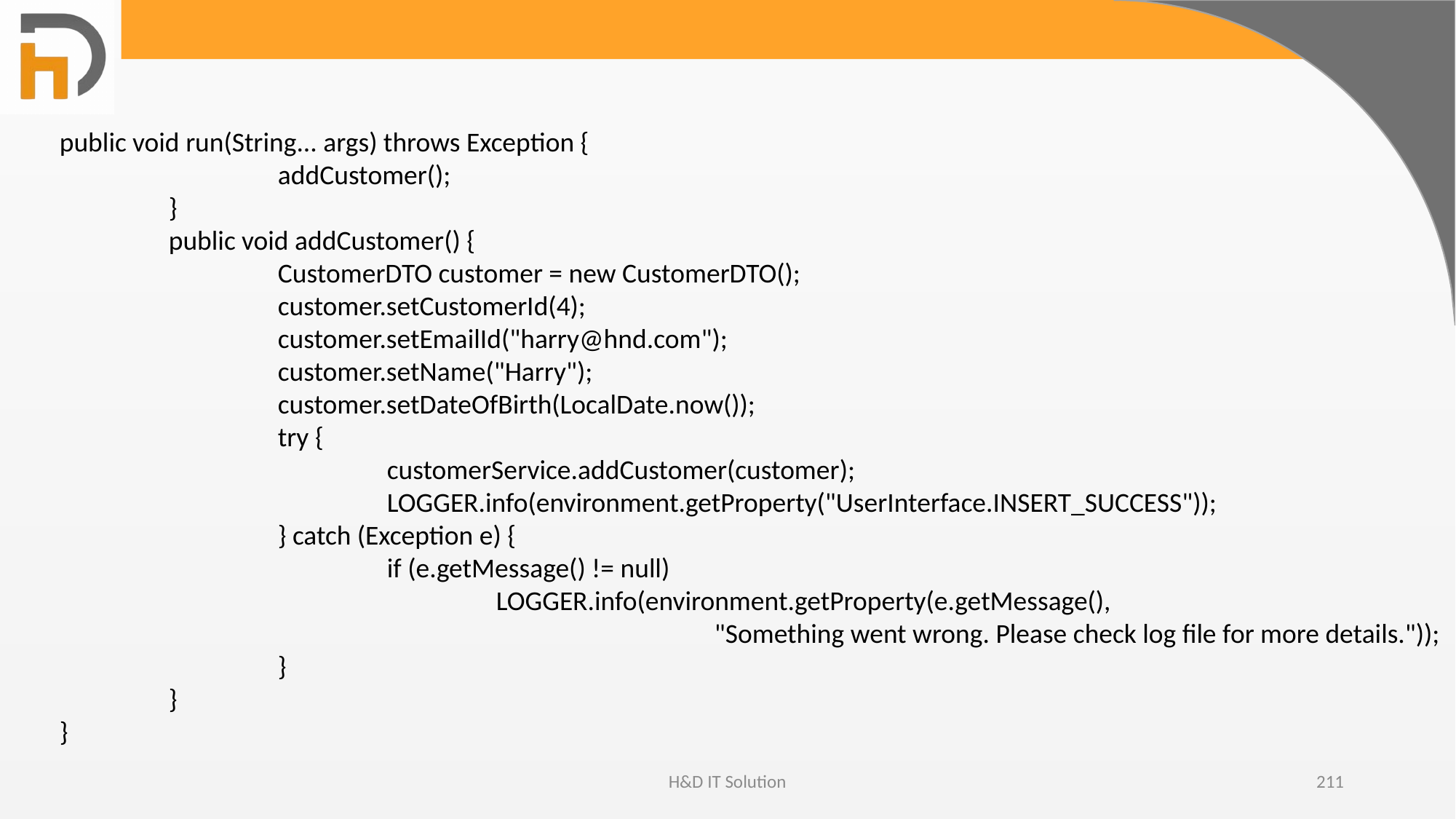

public void run(String... args) throws Exception {
		addCustomer();
	}
	public void addCustomer() {
		CustomerDTO customer = new CustomerDTO();
		customer.setCustomerId(4);
		customer.setEmailId("harry@hnd.com");
		customer.setName("Harry");
		customer.setDateOfBirth(LocalDate.now());
		try {
			customerService.addCustomer(customer);
			LOGGER.info(environment.getProperty("UserInterface.INSERT_SUCCESS"));
		} catch (Exception e) {
			if (e.getMessage() != null)
				LOGGER.info(environment.getProperty(e.getMessage(),
						"Something went wrong. Please check log file for more details."));
		}
	}
}
H&D IT Solution
211